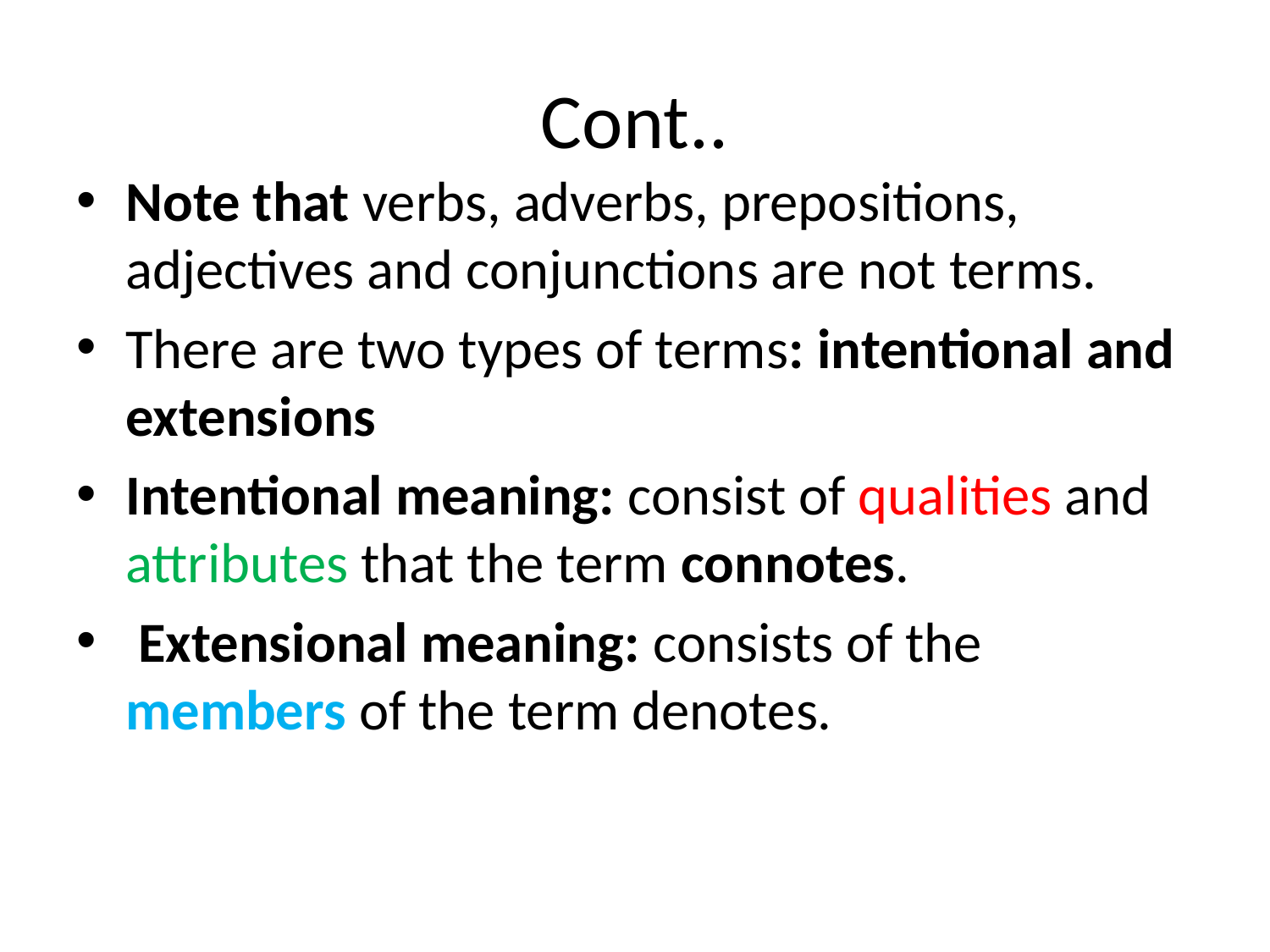

# Cont..
Note that verbs, adverbs, prepositions, adjectives and conjunctions are not terms.
There are two types of terms: intentional and extensions
Intentional meaning: consist of qualities and attributes that the term connotes.
 Extensional meaning: consists of the members of the term denotes.